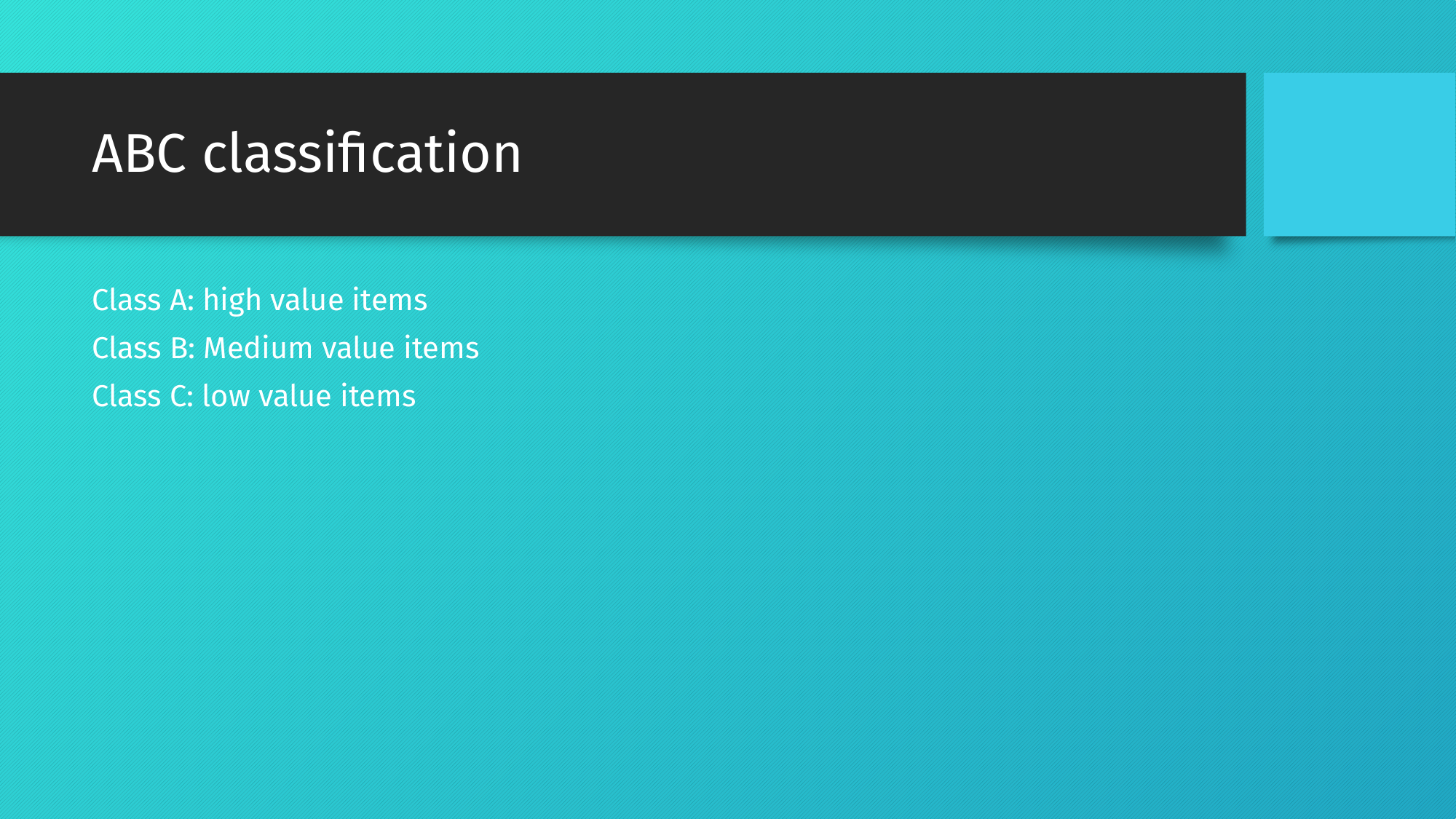

# ABC classification
Class A: high value items
Class B: Medium value items
Class C: low value items